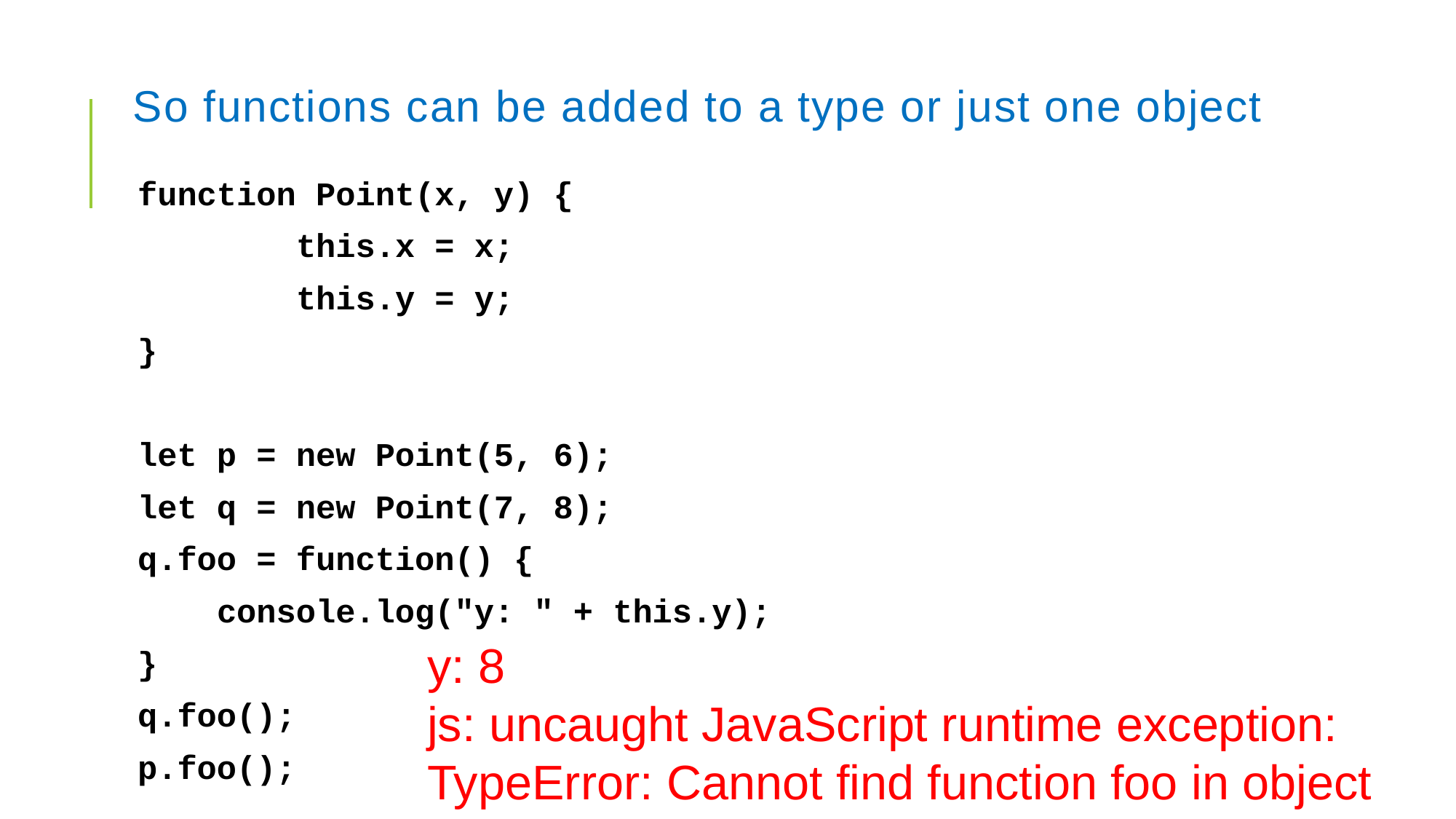

# So functions can be added to a type or just one object
function Point(x, y) {
        this.x = x;
        this.y = y;
}

let p = new Point(5, 6);
let q = new Point(7, 8);
q.foo = function() {
    console.log("y: " + this.y);
}
q.foo();
p.foo();
y: 8
js: uncaught JavaScript runtime exception: TypeError: Cannot find function foo in object